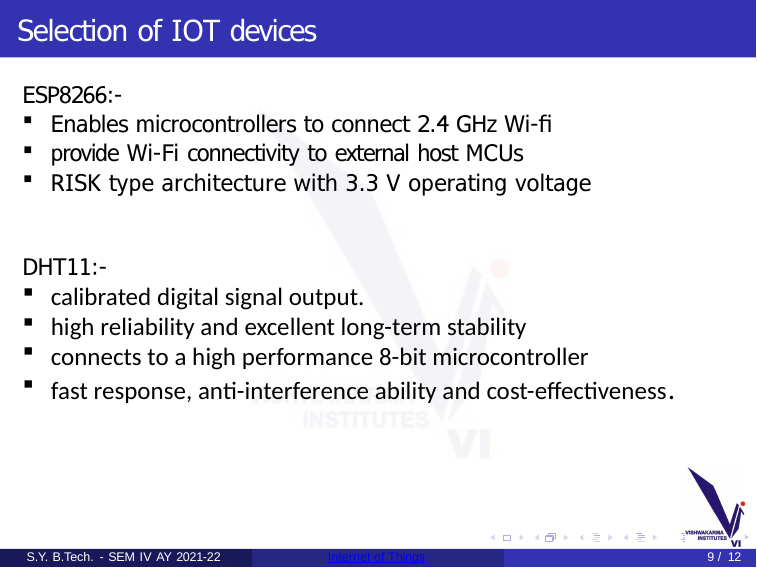

# Selection of IOT devices
ESP8266:-
Enables microcontrollers to connect 2.4 GHz Wi-fi
provide Wi-Fi connectivity to external host MCUs
RISK type architecture with 3.3 V operating voltage

DHT11:-
calibrated digital signal output.
high reliability and excellent long-term stability
connects to a high performance 8-bit microcontroller
fast response, anti-interference ability and cost-effectiveness.

S.Y. B.Tech. - SEM IV AY 2021-22
Internet of Things
9 / 12